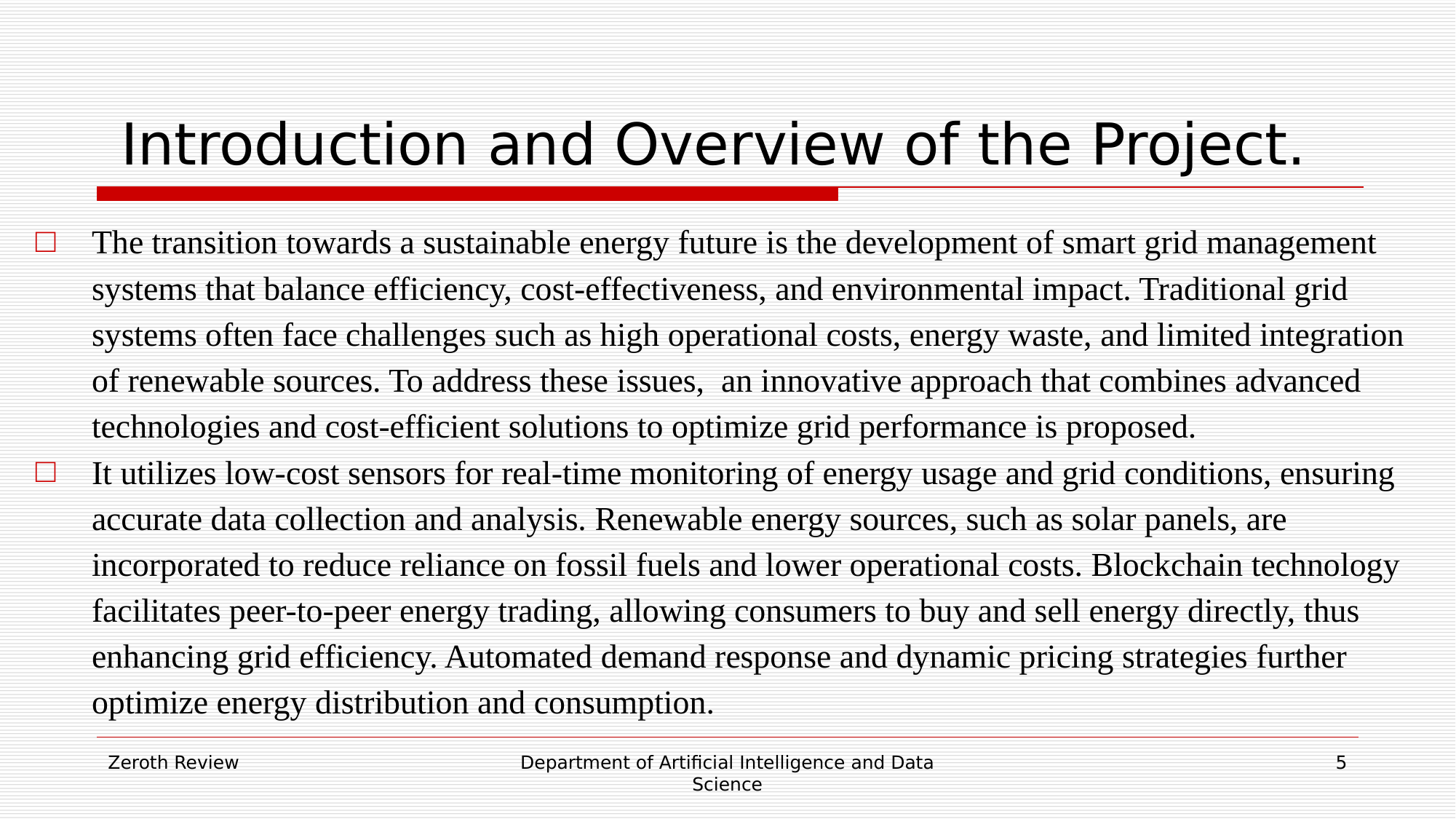

# Introduction and Overview of the Project.
The transition towards a sustainable energy future is the development of smart grid management systems that balance efficiency, cost-effectiveness, and environmental impact. Traditional grid systems often face challenges such as high operational costs, energy waste, and limited integration of renewable sources. To address these issues,  an innovative approach that combines advanced technologies and cost-efficient solutions to optimize grid performance is proposed.
It utilizes low-cost sensors for real-time monitoring of energy usage and grid conditions, ensuring accurate data collection and analysis. Renewable energy sources, such as solar panels, are incorporated to reduce reliance on fossil fuels and lower operational costs. Blockchain technology facilitates peer-to-peer energy trading, allowing consumers to buy and sell energy directly, thus enhancing grid efficiency. Automated demand response and dynamic pricing strategies further optimize energy distribution and consumption.

Zeroth Review
Department of Artificial Intelligence and Data Science
5